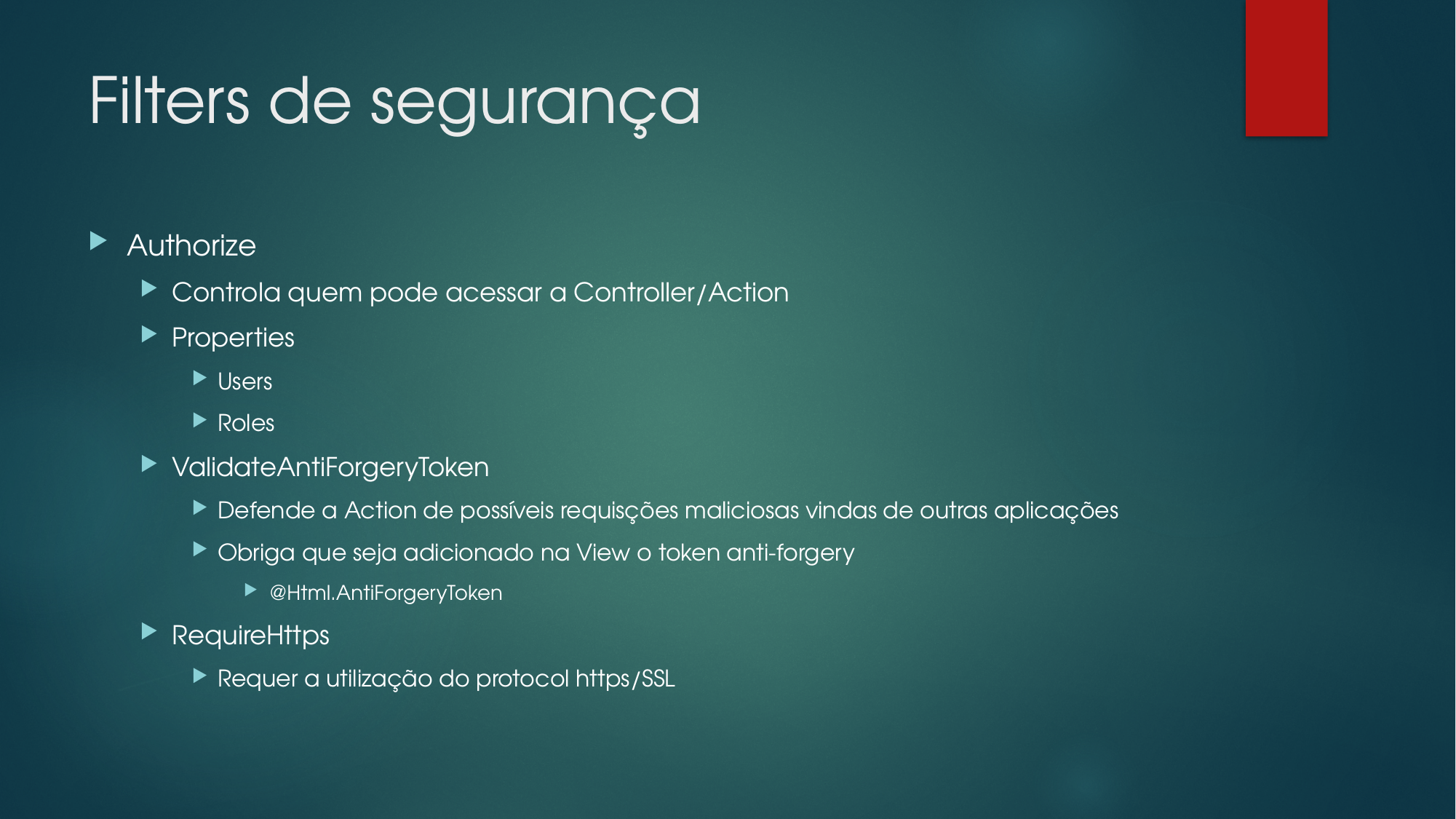

# Filters de segurança
Authorize
Controla quem pode acessar a Controller/Action
Properties
Users
Roles
ValidateAntiForgeryToken
Defende a Action de possíveis requisções maliciosas vindas de outras aplicações
Obriga que seja adicionado na View o token anti-forgery
@Html.AntiForgeryToken
RequireHttps
Requer a utilização do protocol https/SSL